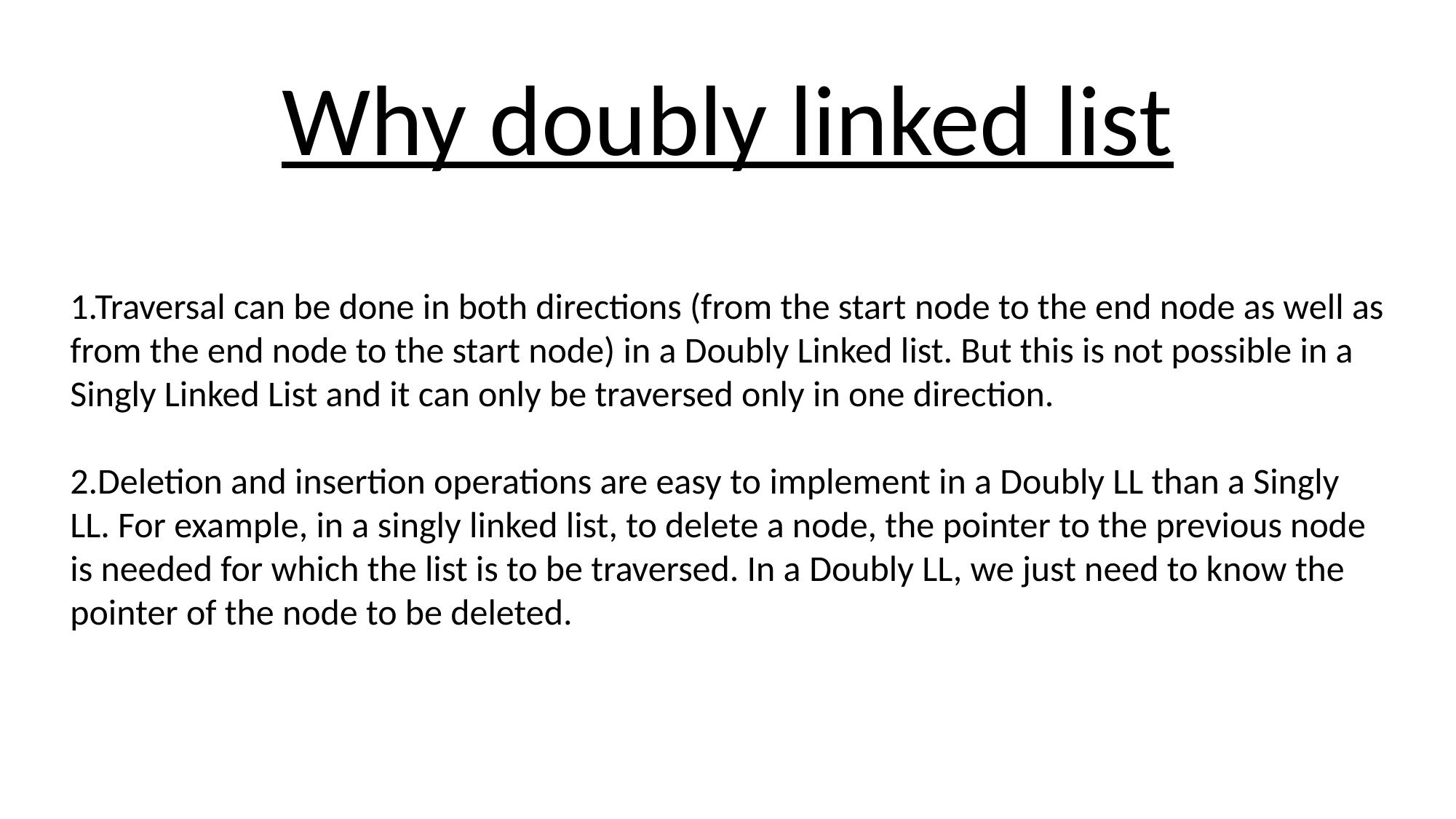

# Why doubly linked list
1.Traversal can be done in both directions (from the start node to the end node as well as from the end node to the start node) in a Doubly Linked list. But this is not possible in a Singly Linked List and it can only be traversed only in one direction.

2.Deletion and insertion operations are easy to implement in a Doubly LL than a Singly LL. For example, in a singly linked list, to delete a node, the pointer to the previous node is needed for which the list is to be traversed. In a Doubly LL, we just need to know the pointer of the node to be deleted.